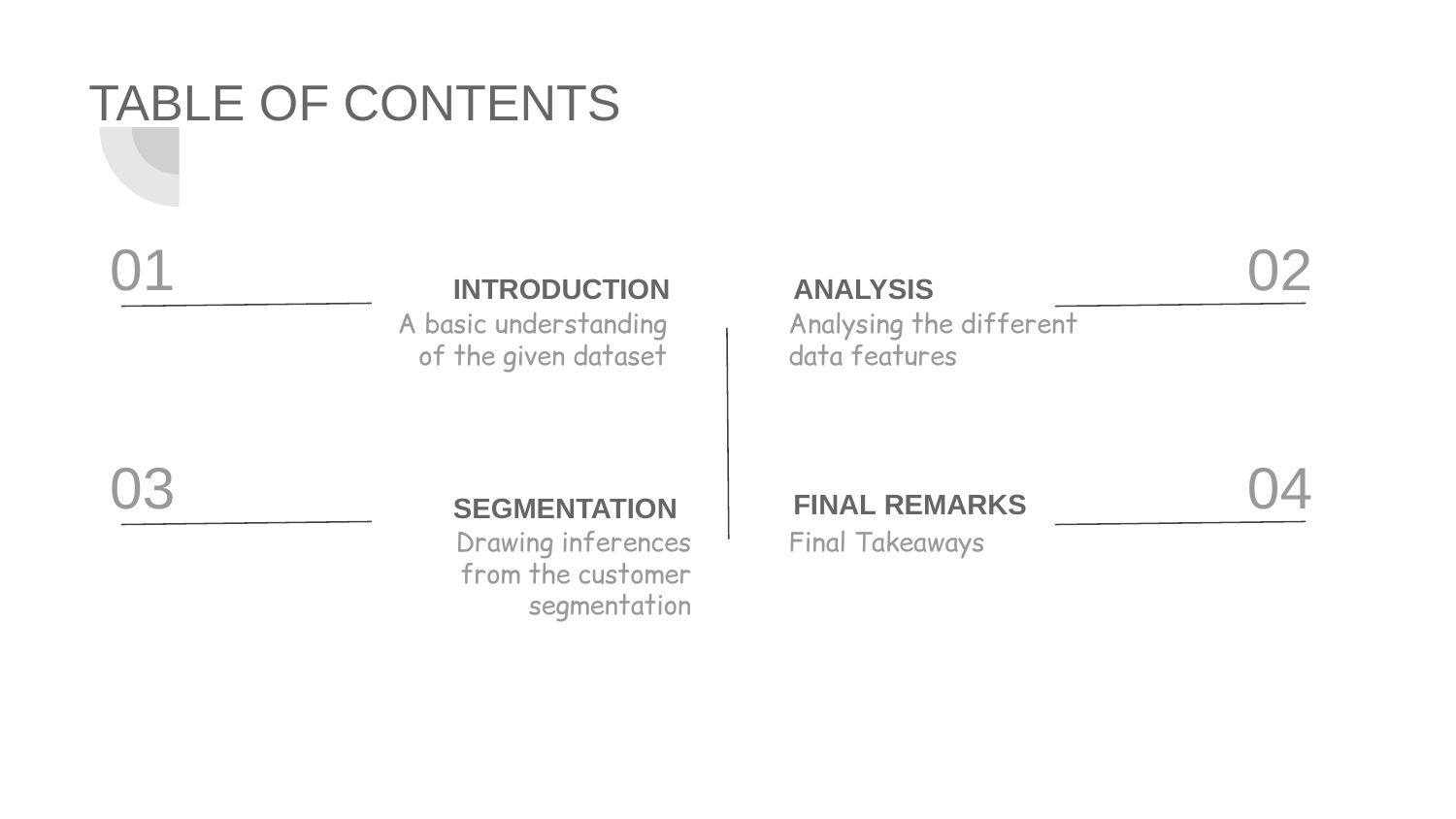

TABLE OF CONTENTS
01
02
INTRODUCTION
ANALYSIS
A basic understanding of the given dataset
Analysing the different
data features
03
04
FINAL REMARKS
SEGMENTATION
Drawing inferences from the customer segmentation
Final Takeaways